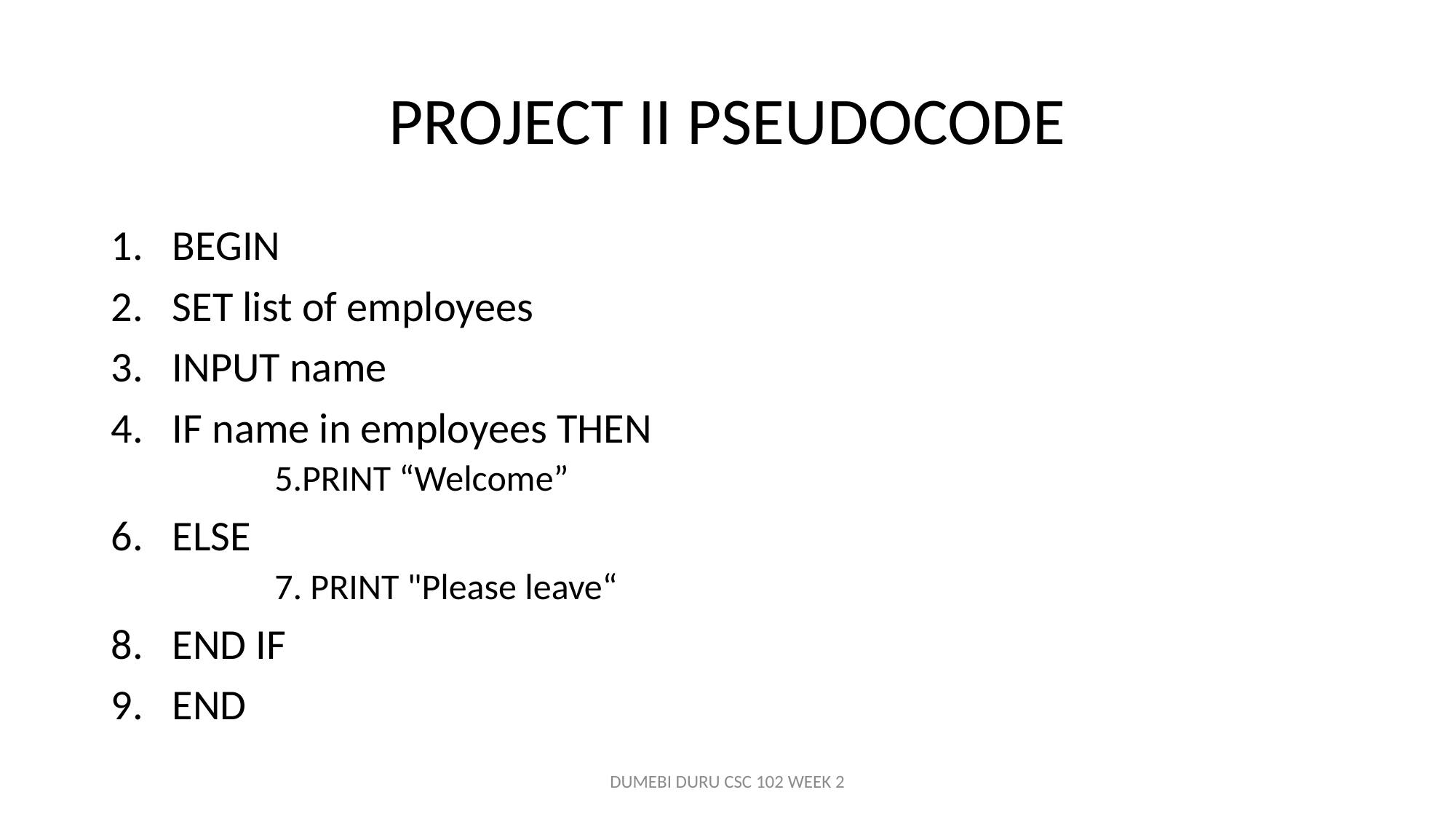

# PROJECT II PSEUDOCODE
BEGIN
SET list of employees
INPUT name
IF name in employees THEN
	5.PRINT “Welcome”
ELSE
	7. PRINT "Please leave“
END IF
END
DUMEBI DURU CSC 102 WEEK 2